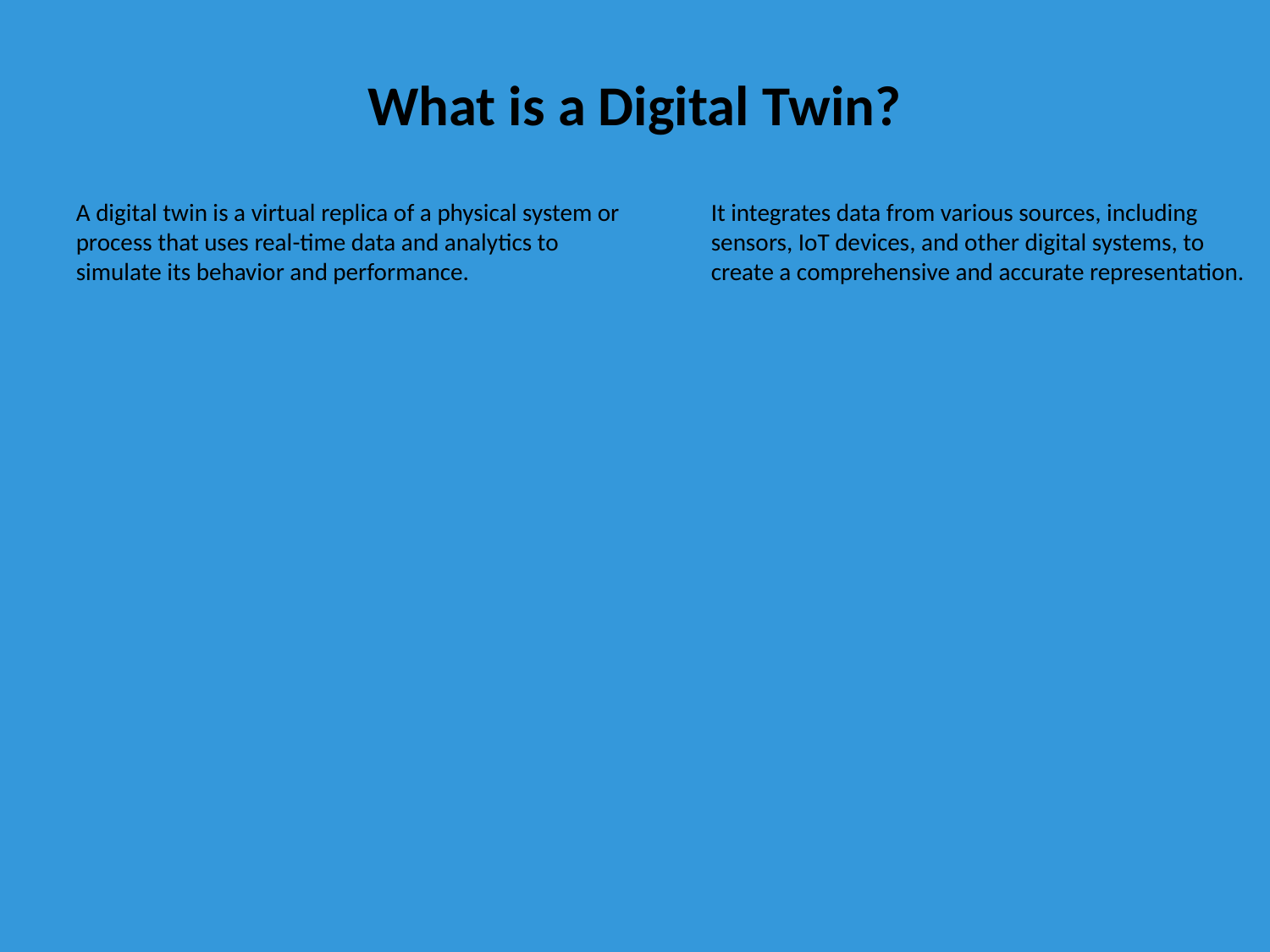

What is a Digital Twin?
A digital twin is a virtual replica of a physical system or process that uses real-time data and analytics to simulate its behavior and performance.
It integrates data from various sources, including sensors, IoT devices, and other digital systems, to create a comprehensive and accurate representation.